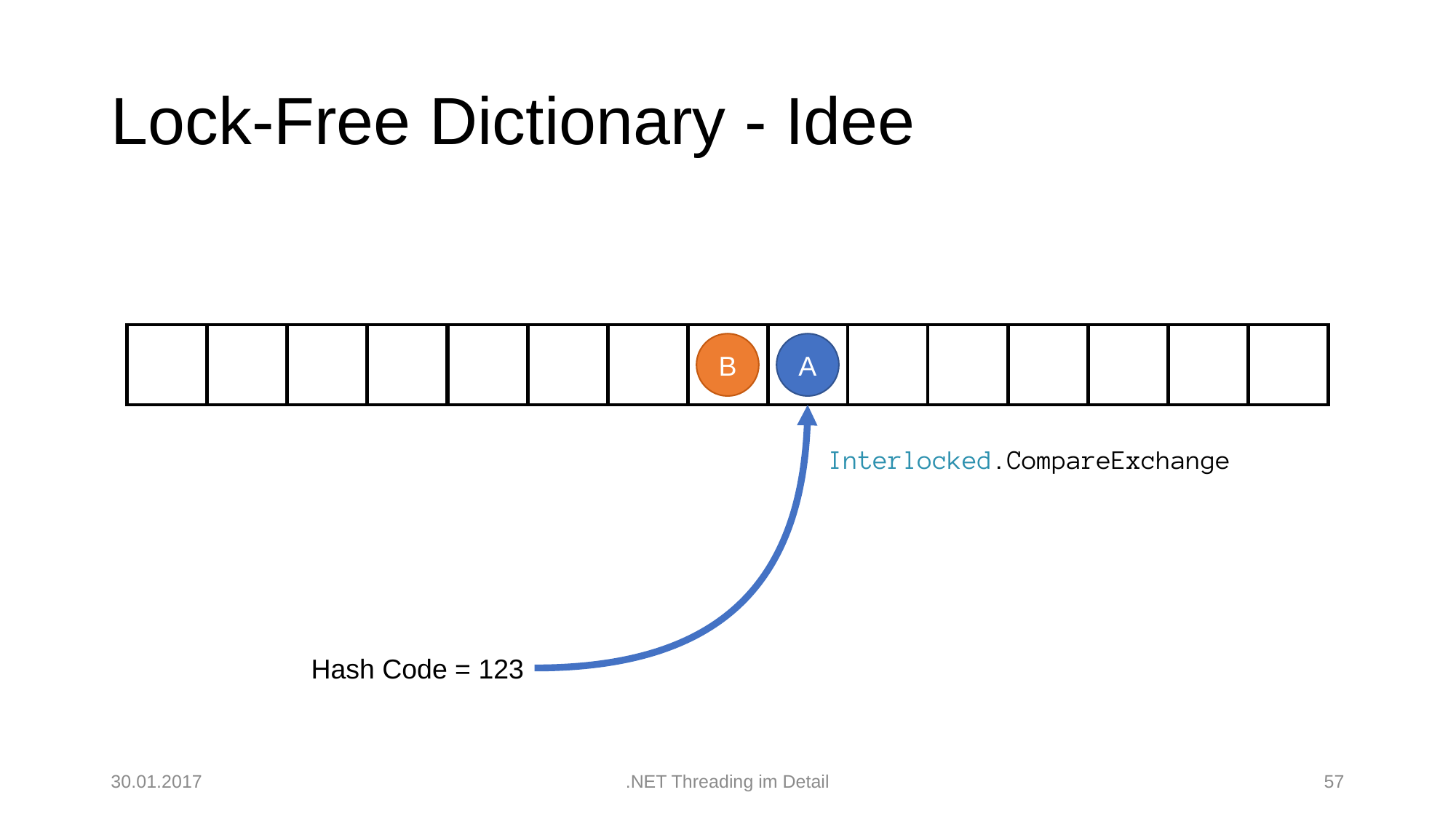

# Lock-Free Dictionary - Idee

B
A
Interlocked.CompareExchange
Hash Code = 123
30.01.2017
.NET Threading im Detail
57